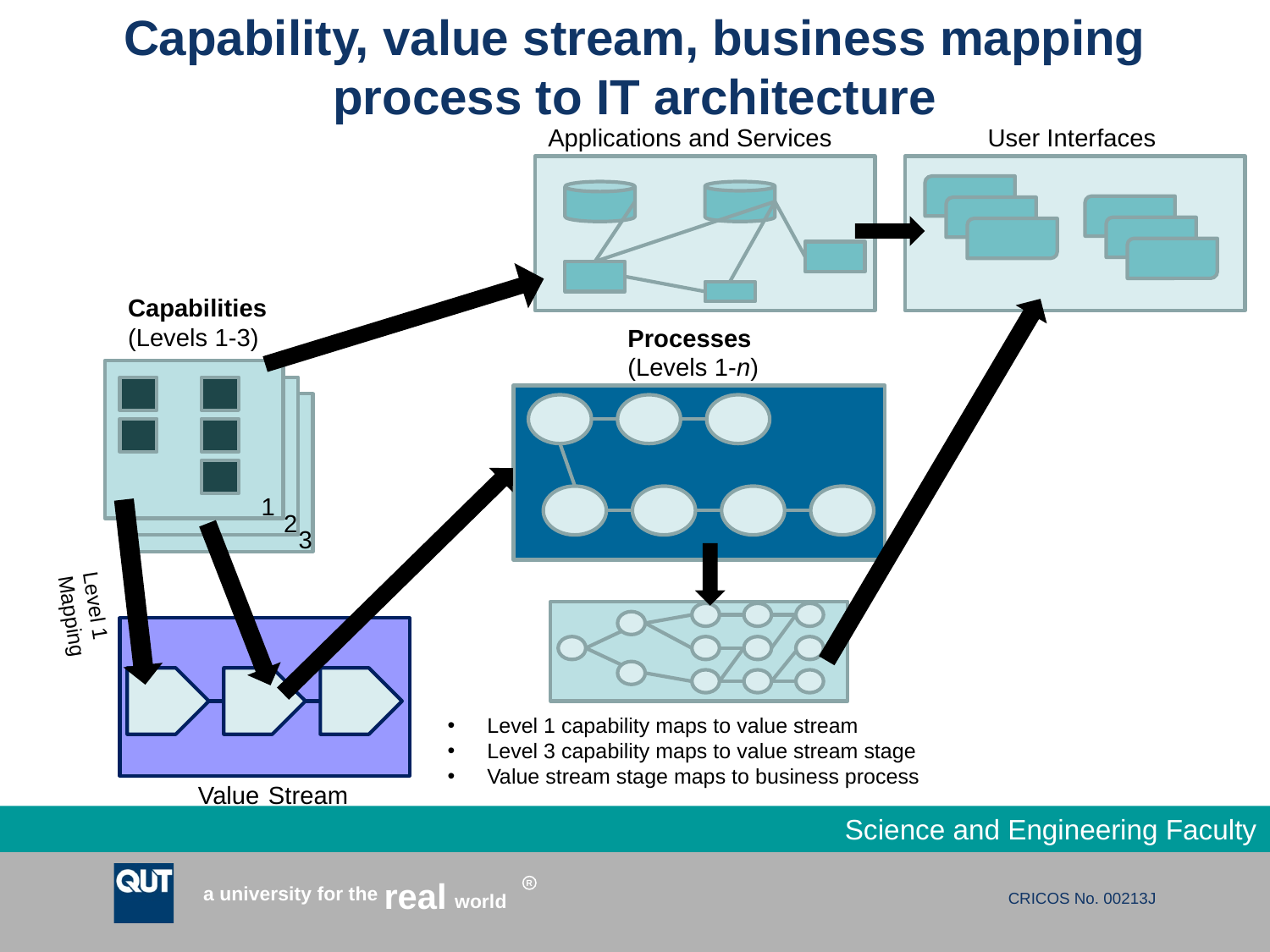

# Capability, value stream, business mapping process to IT architecture
Applications and Services
User Interfaces

Capabilities
(Levels 1-3)

Processes
(Levels 1-n)

1

2
3

Level 1
Mapping

Level 1 capability maps to value stream
Level 3 capability maps to value stream stage
Value stream stage maps to business process
Value Stream